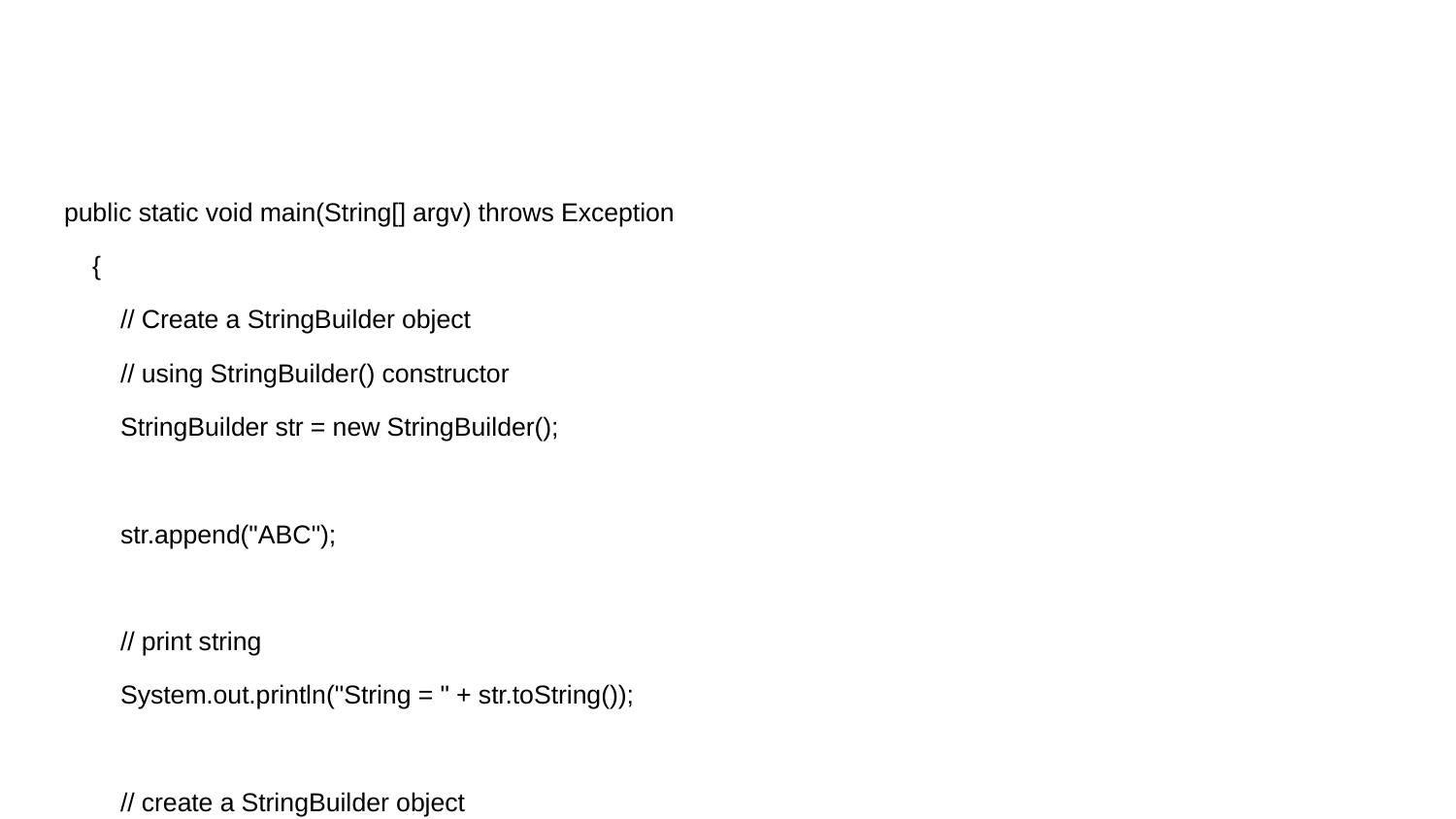

#
public static void main(String[] argv) throws Exception
    {
        // Create a StringBuilder object
        // using StringBuilder() constructor
        StringBuilder str = new StringBuilder();

        str.append("ABC");

        // print string
        System.out.println("String = " + str.toString());

        // create a StringBuilder object
        // using StringBuilder(CharSequence) constructor
        StringBuilder str1
            = new StringBuilder("AAAABBBCCCC");

        // print string
        System.out.println("String1 = " + str1.toString());

        // create a StringBuilder object
        // using StringBuilder(capacity) constructor
        StringBuilder str2 = new StringBuilder(10);

        // print string
        System.out.println("String2 capacity = "
                           + str2.capacity());

        // create a StringBuilder object
        // using StringBuilder(String) constructor
        StringBuilder str3
            = new StringBuilder(str1.toString());

        // print string
        System.out.println("String3 = " + str3.toString());
    }